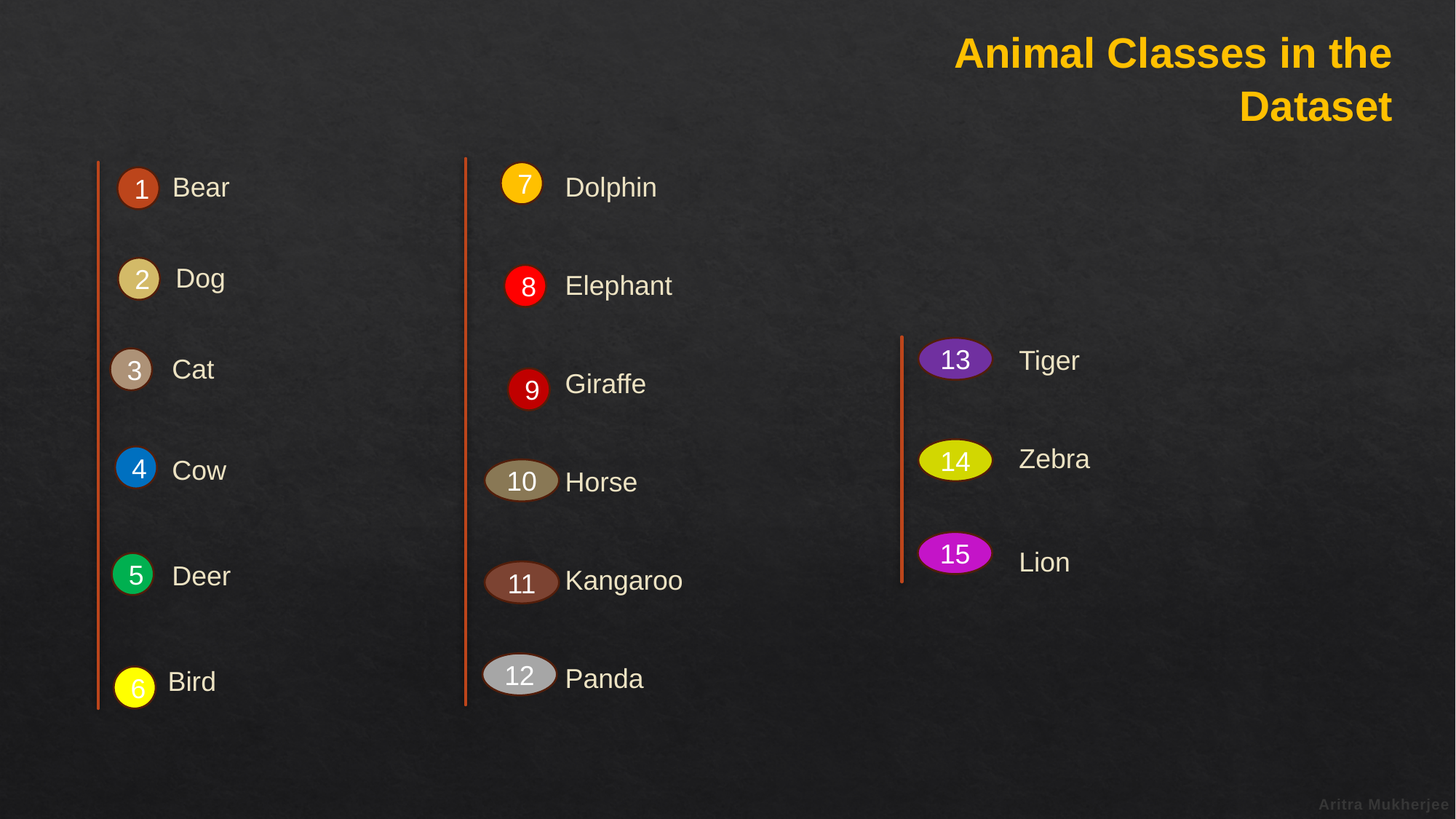

Animal Classes in the Dataset
7
Dolphin

Elephant

Giraffe

Horse

Kangaroo

Panda

Bear
1
Dog
2
8
13
Tiger

Zebra
Cat
3
9
14
4
Cow

10
15
Lion
5
Deer
11
12
Bird

6
Aritra Mukherjee